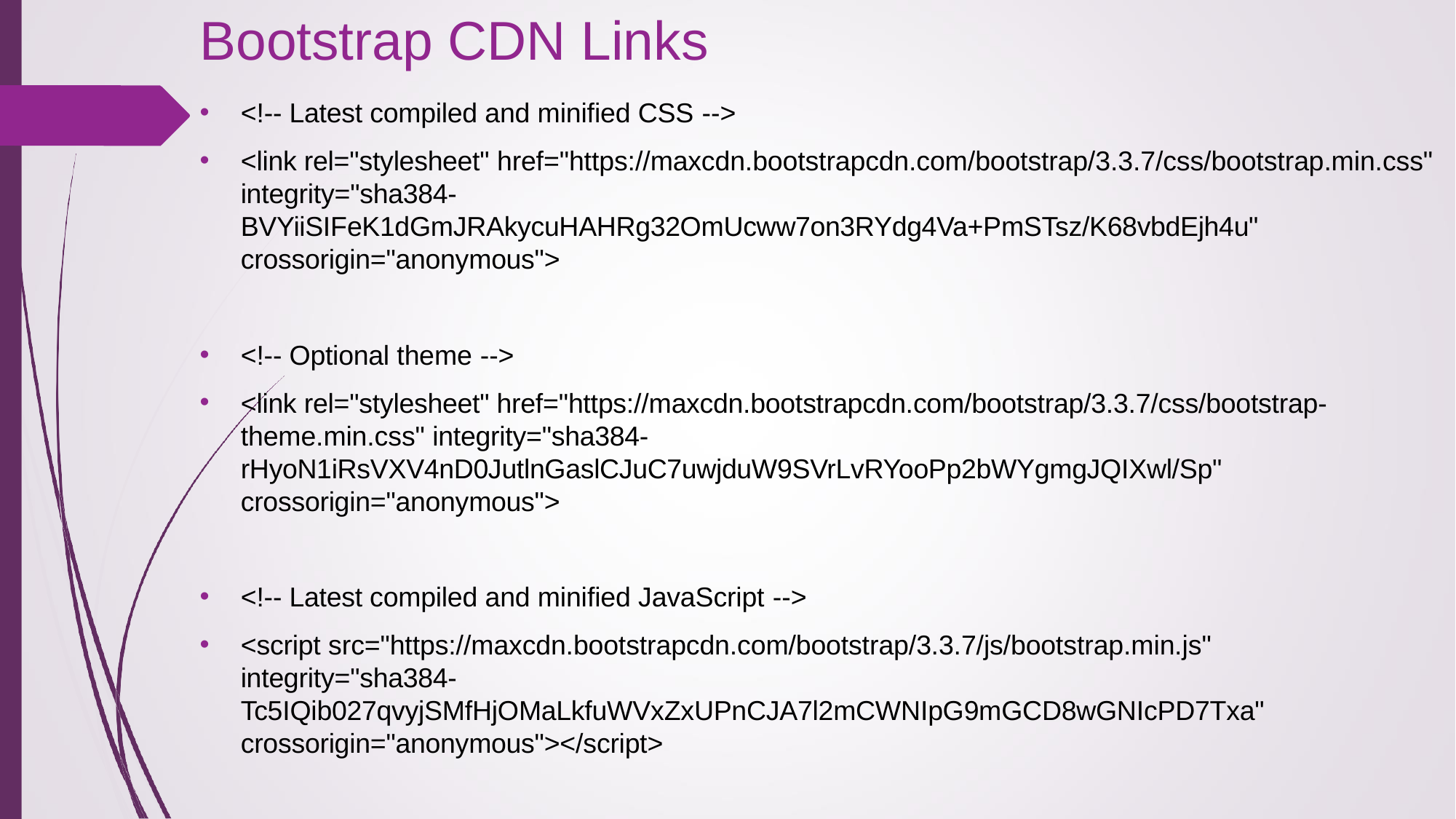

# Bootstrap CDN Links
•
•
<!-- Latest compiled and minified CSS -->
<link rel="stylesheet" href="https://maxcdn.bootstrapcdn.com/bootstrap/3.3.7/css/bootstrap.min.css"  integrity="sha384-  BVYiiSIFeK1dGmJRAkycuHAHRg32OmUcww7on3RYdg4Va+PmSTsz/K68vbdEjh4u"  crossorigin="anonymous">
•
•
<!-- Optional theme -->
<link rel="stylesheet" href="https://maxcdn.bootstrapcdn.com/bootstrap/3.3.7/css/bootstrap-  theme.min.css" integrity="sha384-  rHyoN1iRsVXV4nD0JutlnGaslCJuC7uwjduW9SVrLvRYooPp2bWYgmgJQIXwl/Sp"  crossorigin="anonymous">
•
•
<!-- Latest compiled and minified JavaScript -->
<script src="https://maxcdn.bootstrapcdn.com/bootstrap/3.3.7/js/bootstrap.min.js"  integrity="sha384-  Tc5IQib027qvyjSMfHjOMaLkfuWVxZxUPnCJA7l2mCWNIpG9mGCD8wGNIcPD7Txa"  crossorigin="anonymous"></script>